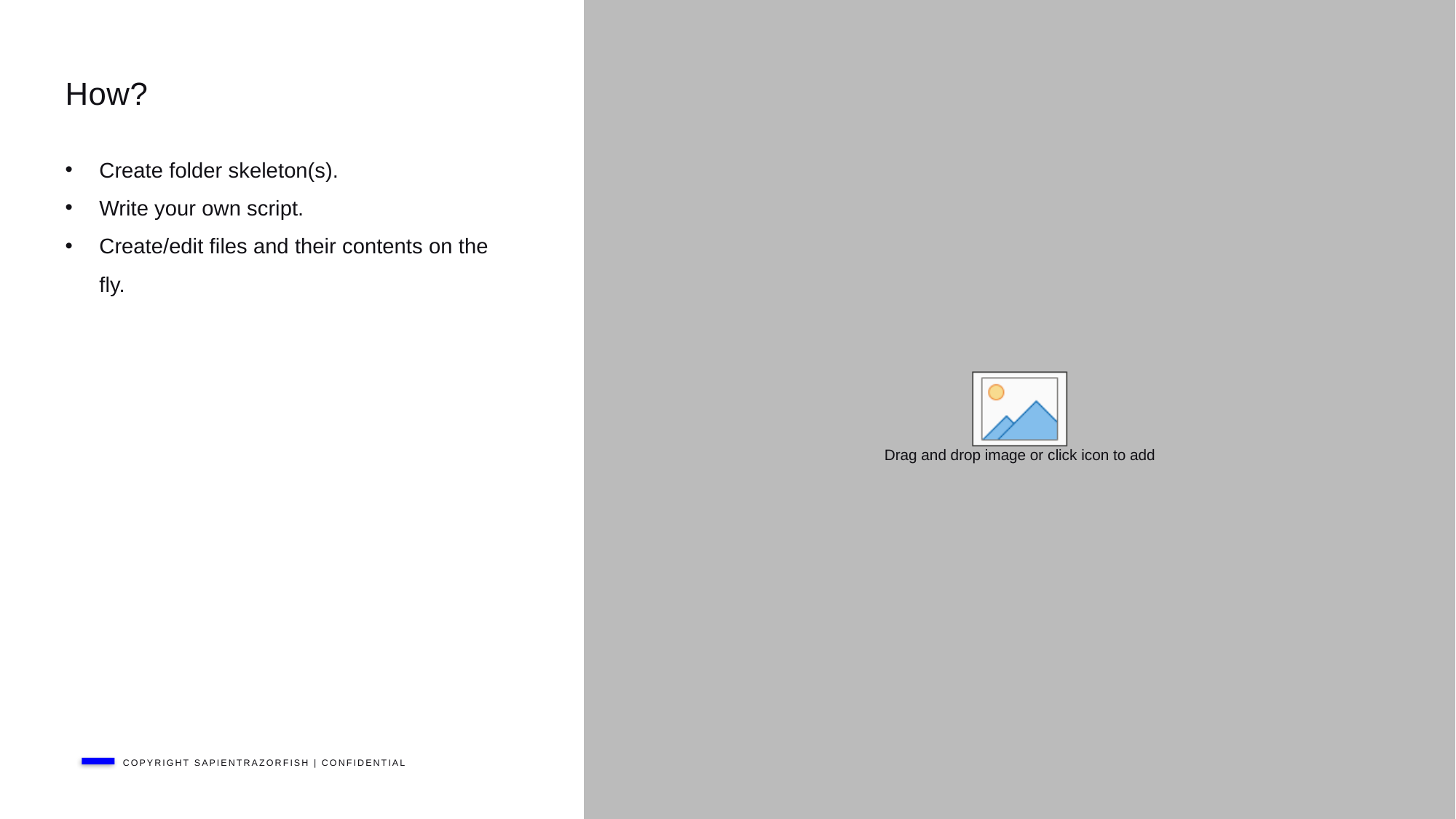

# How?
Create folder skeleton(s).
Write your own script.
Create/edit files and their contents on the fly.